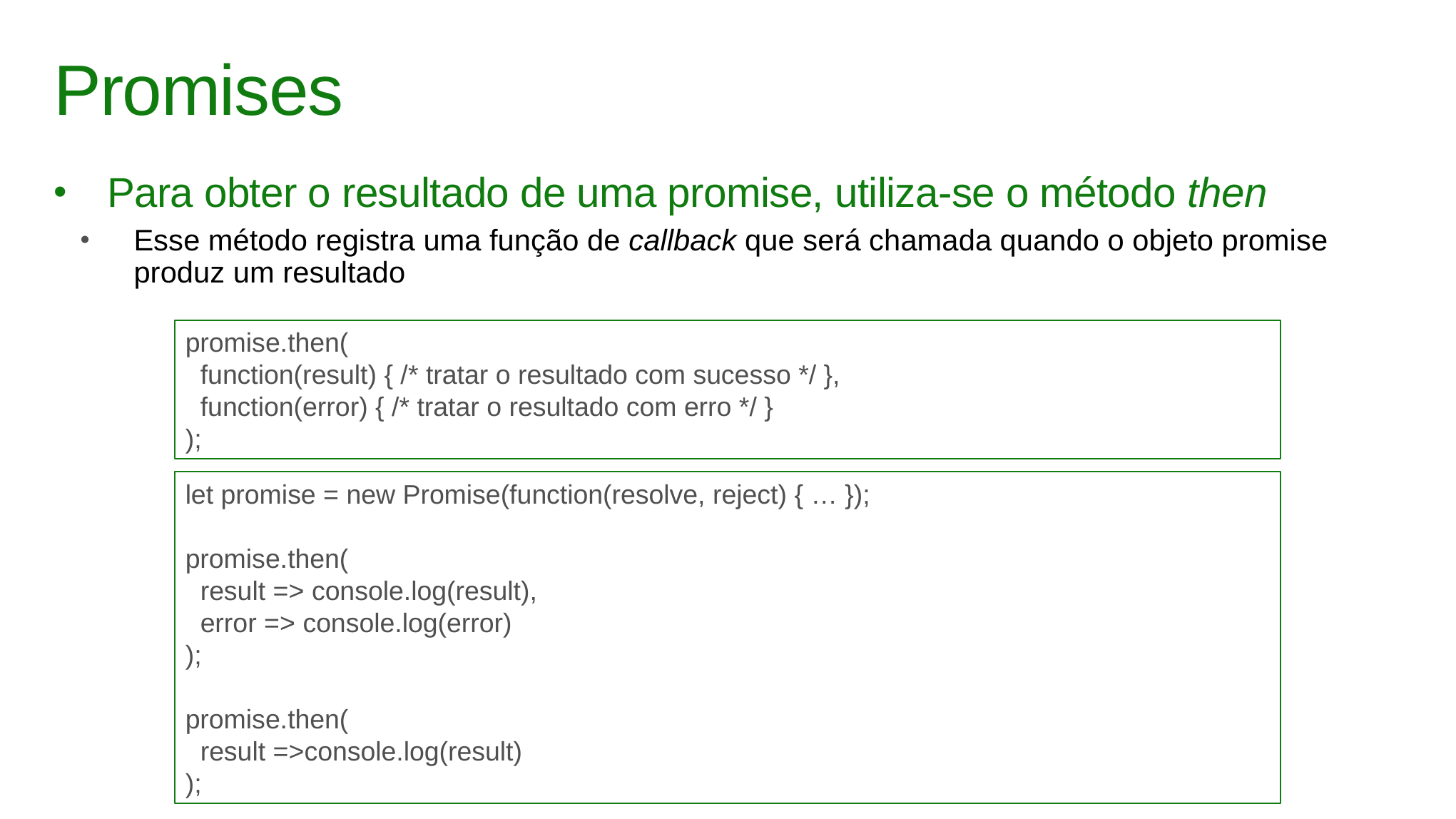

# Promises
Para obter o resultado de uma promise, utiliza-se o método then
Esse método registra uma função de callback que será chamada quando o objeto promise produz um resultado
promise.then(
  function(result) { /* tratar o resultado com sucesso */ },
  function(error) { /* tratar o resultado com erro */ }
);
let promise = new Promise(function(resolve, reject) { … });

promise.then(
  result => console.log(result),
  error => console.log(error)
);

promise.then(
  result =>console.log(result)
);